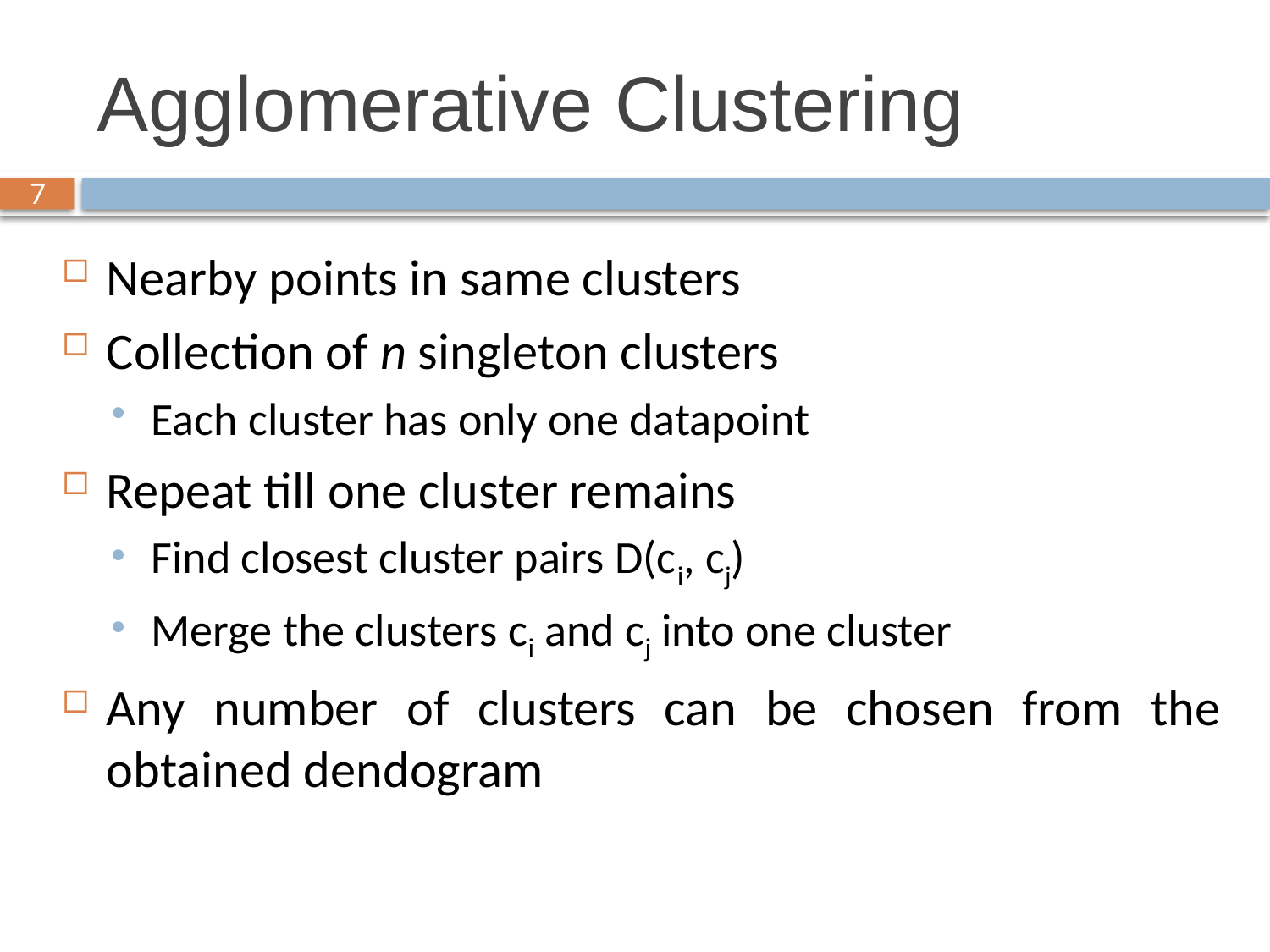

# Agglomerative Clustering
7
Nearby points in same clusters
Collection of n singleton clusters
Each cluster has only one datapoint
Repeat till one cluster remains
Find closest cluster pairs D(ci, cj)
Merge the clusters ci and cj into one cluster
Any number of clusters can be chosen from the obtained dendogram